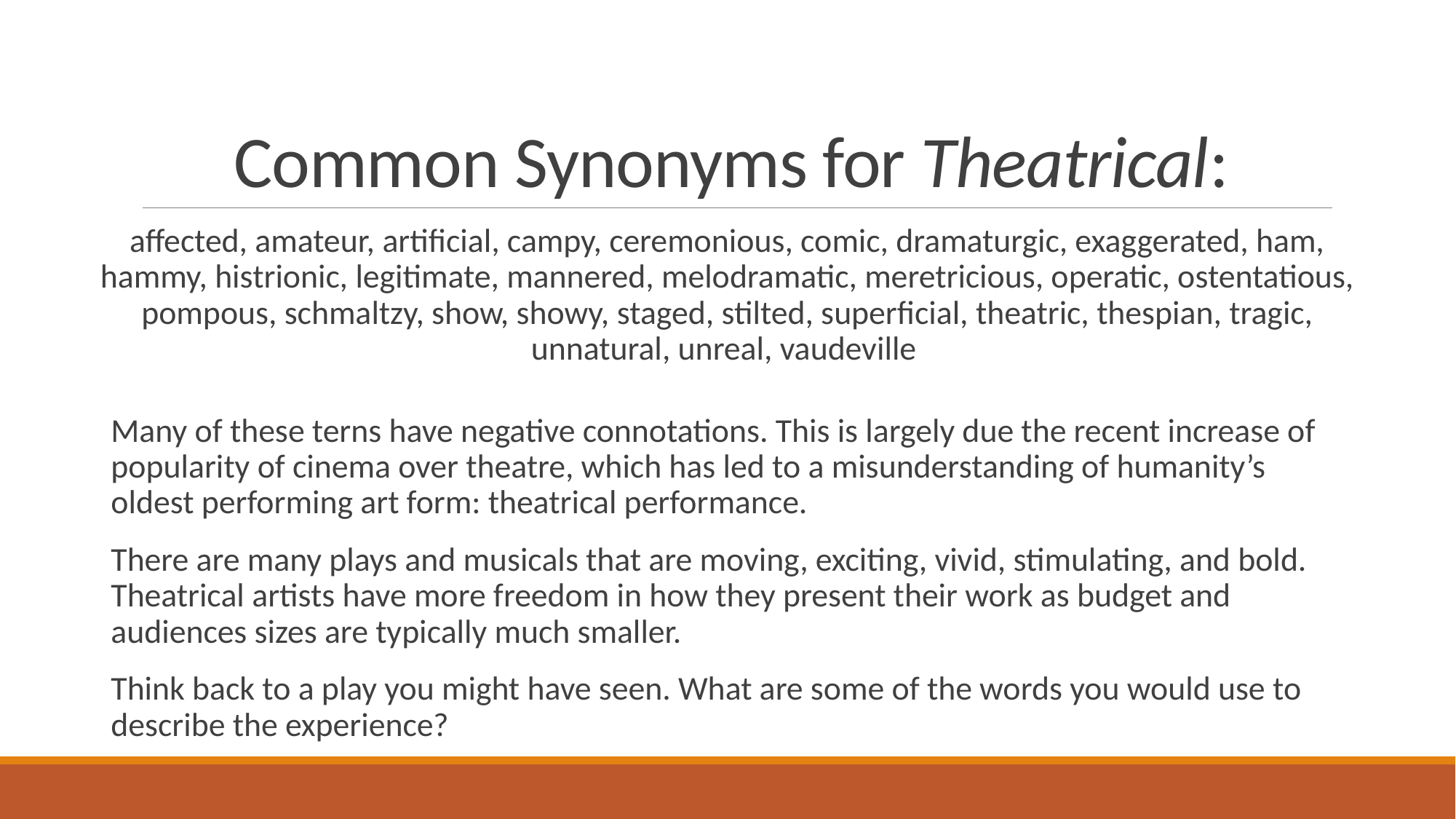

# Common Synonyms for Theatrical:
affected, amateur, artificial, campy, ceremonious, comic, dramaturgic, exaggerated, ham, hammy, histrionic, legitimate, mannered, melodramatic, meretricious, operatic, ostentatious, pompous, schmaltzy, show, showy, staged, stilted, superficial, theatric, thespian, tragic, unnatural, unreal, vaudeville

Many of these terns have negative connotations. This is largely due the recent increase of popularity of cinema over theatre, which has led to a misunderstanding of humanity’s oldest performing art form: theatrical performance.
There are many plays and musicals that are moving, exciting, vivid, stimulating, and bold. Theatrical artists have more freedom in how they present their work as budget and audiences sizes are typically much smaller.
Think back to a play you might have seen. What are some of the words you would use to describe the experience?